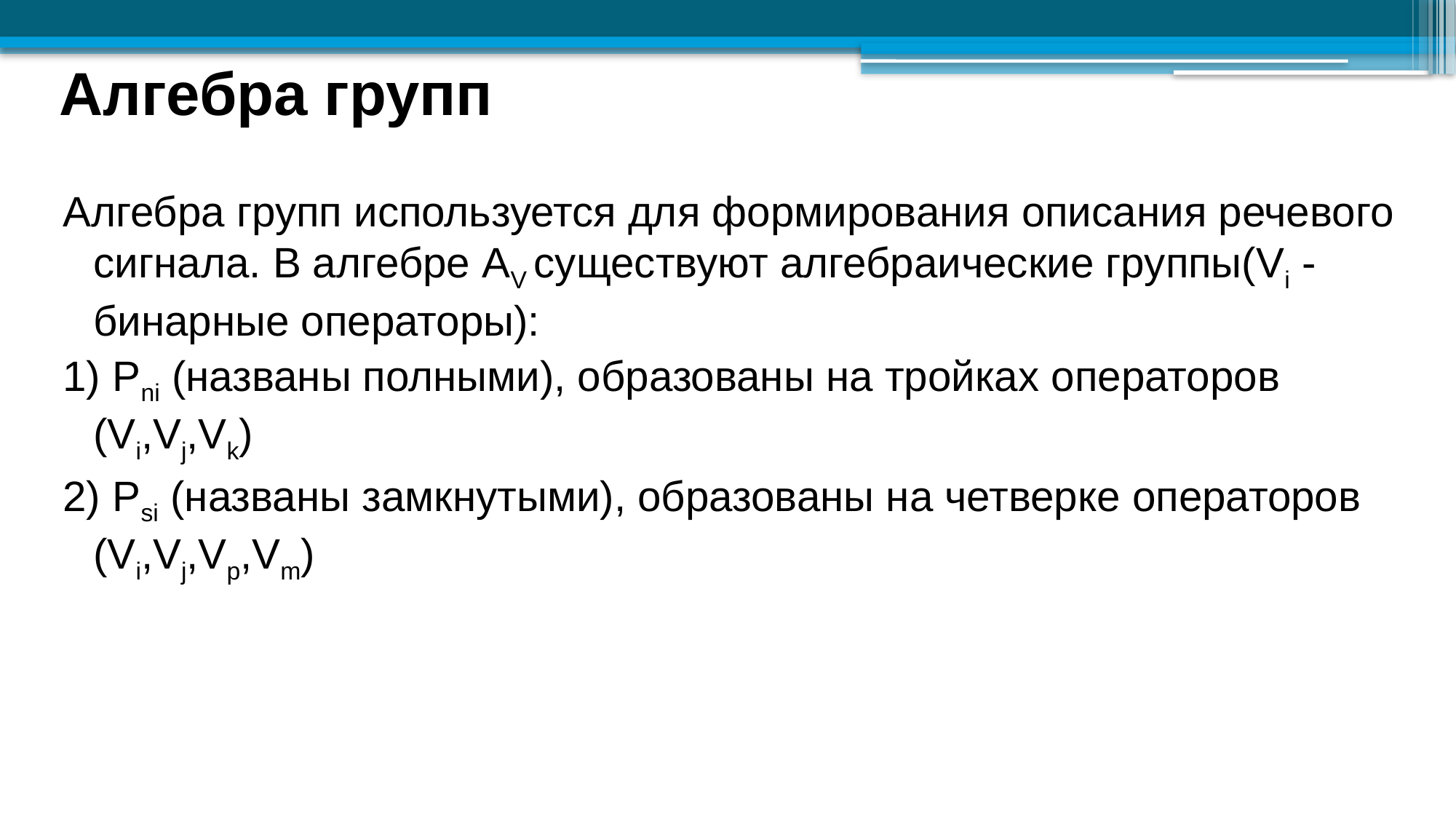

# Алгебра групп
Алгебра групп используется для формирования описания речевого сигнала. В алгебре AV существуют алгебраические группы(Vi - бинарные операторы):
1) Pni (названы полными), образованы на тройках операторов (Vi,Vj,Vk)
2) Psi (названы замкнутыми), образованы на четверке операторов (Vi,Vj,Vp,Vm)